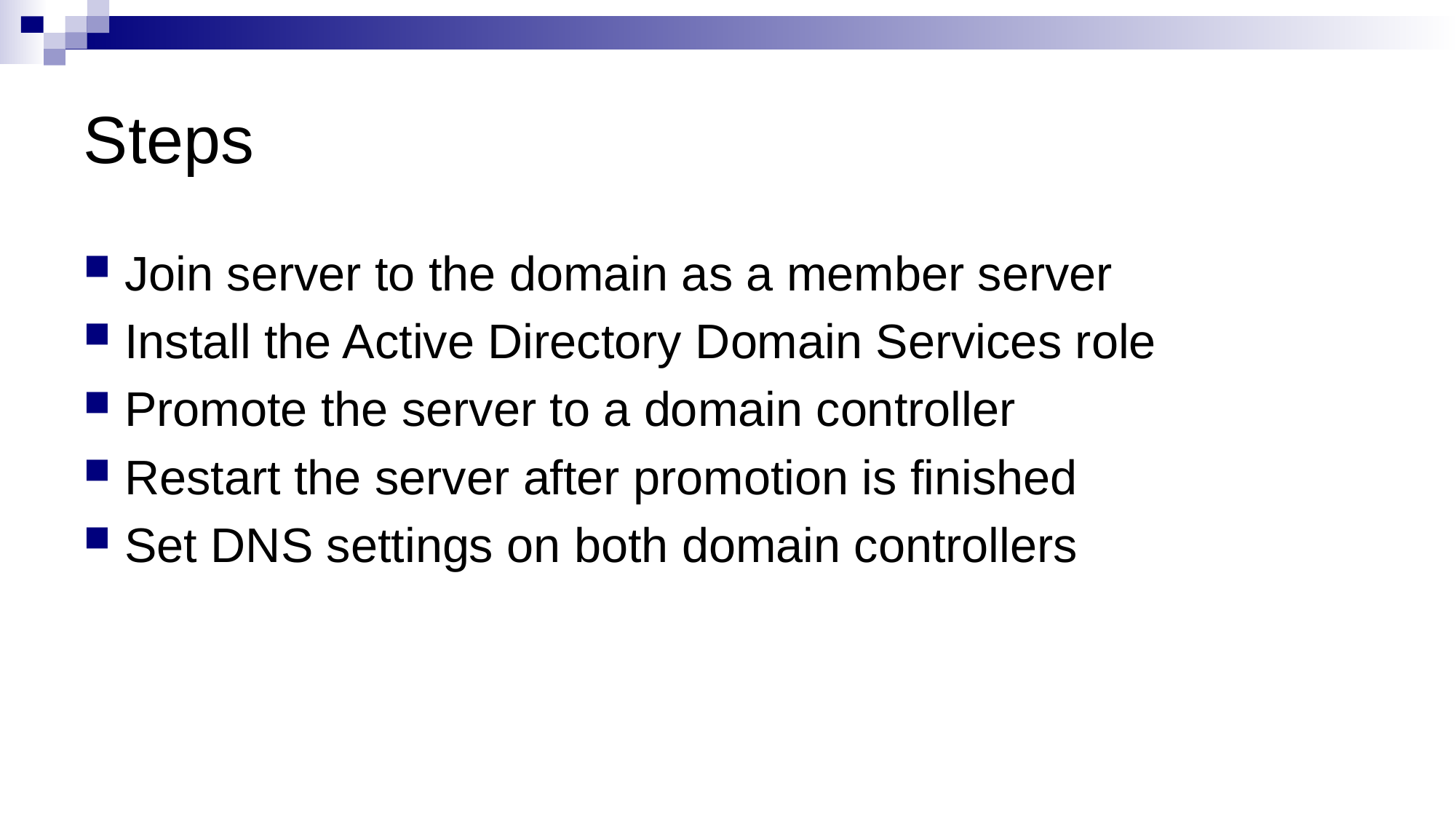

# Steps
Join server to the domain as a member server
Install the Active Directory Domain Services role
Promote the server to a domain controller
Restart the server after promotion is finished
Set DNS settings on both domain controllers